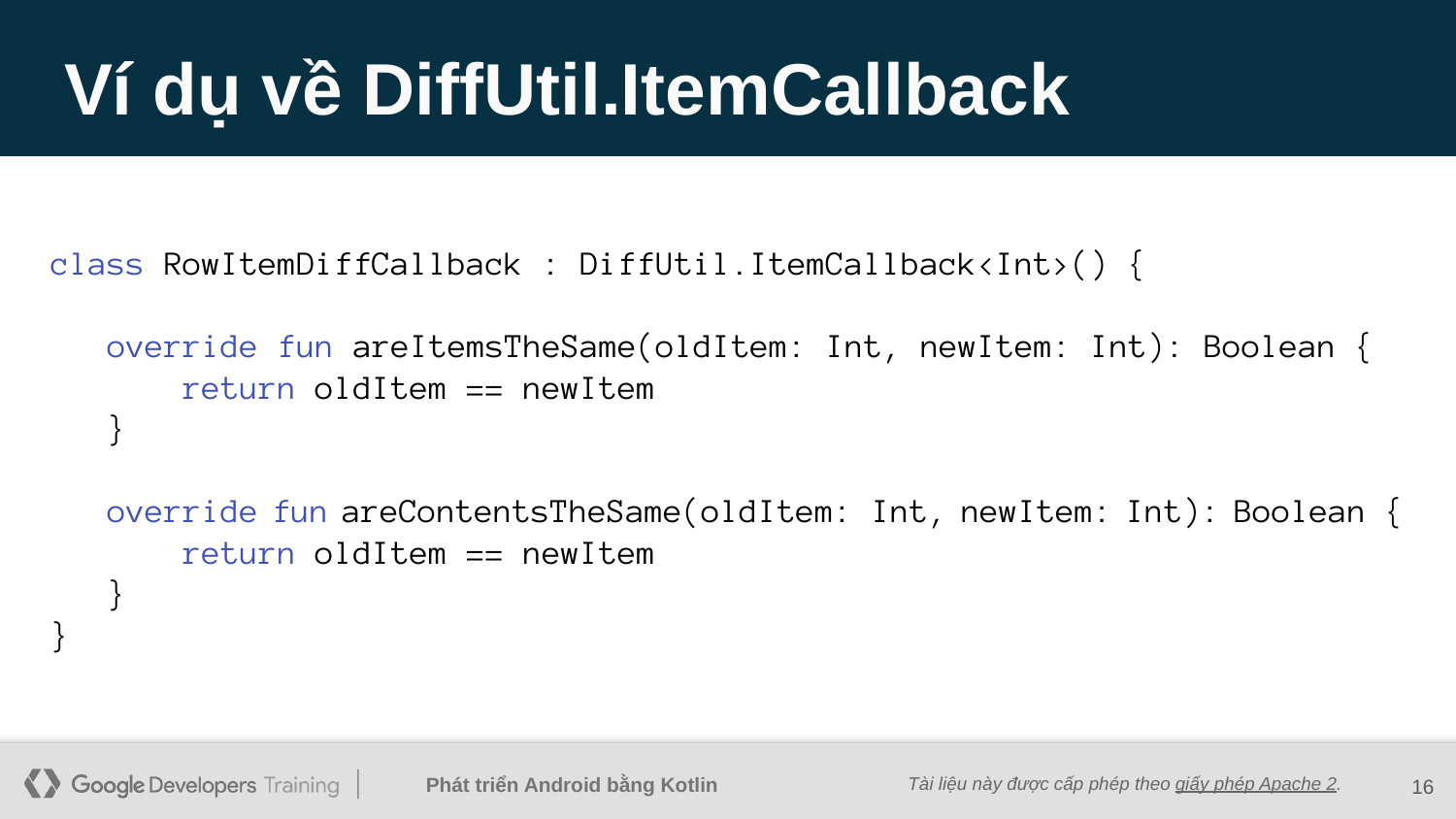

# Ví dụ về DiffUtil.ItemCallback
class RowItemDiffCallback : DiffUtil.ItemCallback<Int>() {

   override fun areItemsTheSame(oldItem: Int, newItem: Int): Boolean {
       return oldItem == newItem
   }

   override fun areContentsTheSame(oldItem: Int, newItem: Int): Boolean {
       return oldItem == newItem
   }
}
16